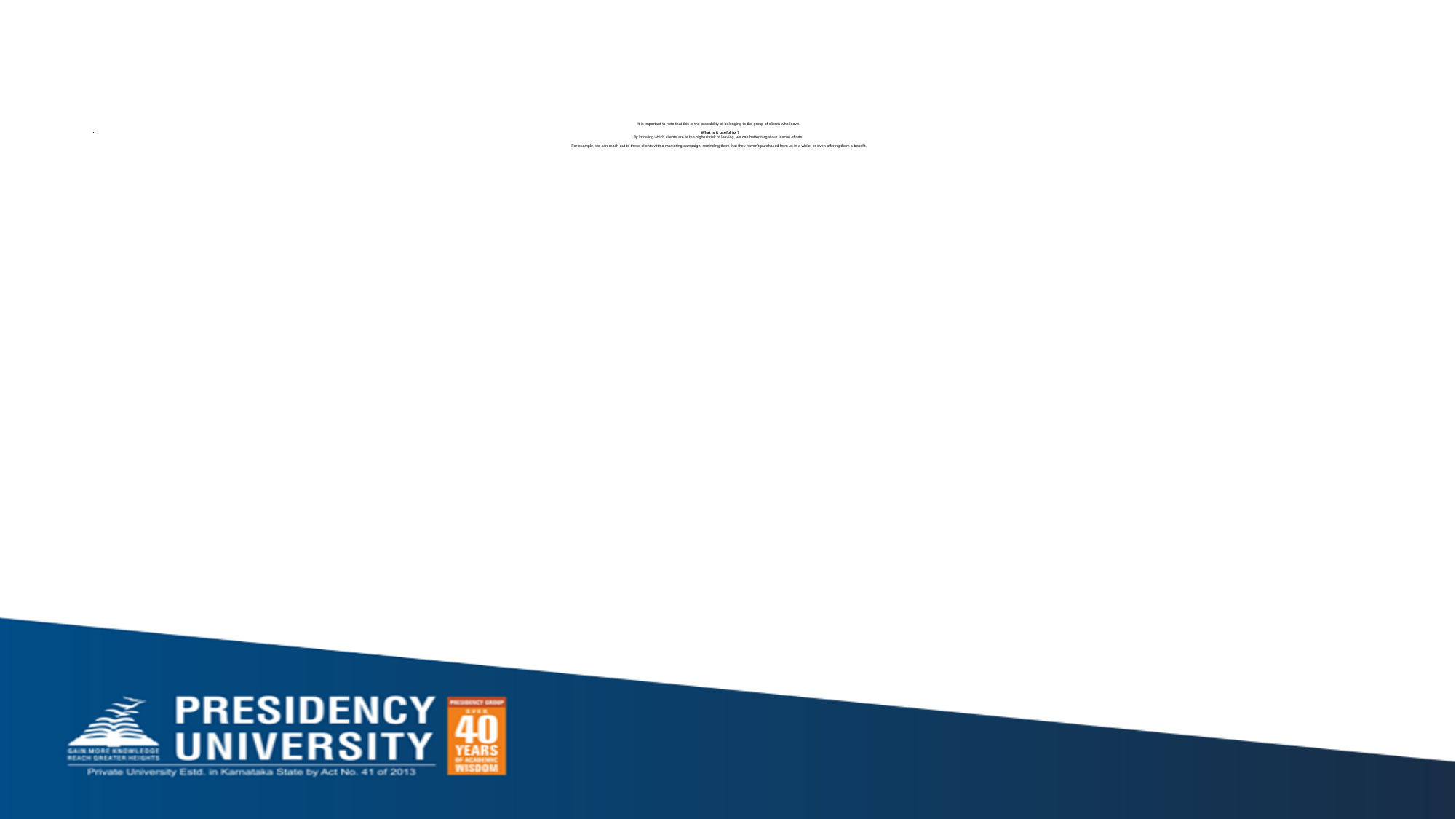

# It is important to note that this is the probability of belonging to the group of clients who leave.

What is it useful for?
By knowing which clients are at the highest risk of leaving, we can better target our rescue efforts.

For example, we can reach out to these clients with a marketing campaign, reminding them that they haven’t purchased from us in a while, or even offering them a benefit.